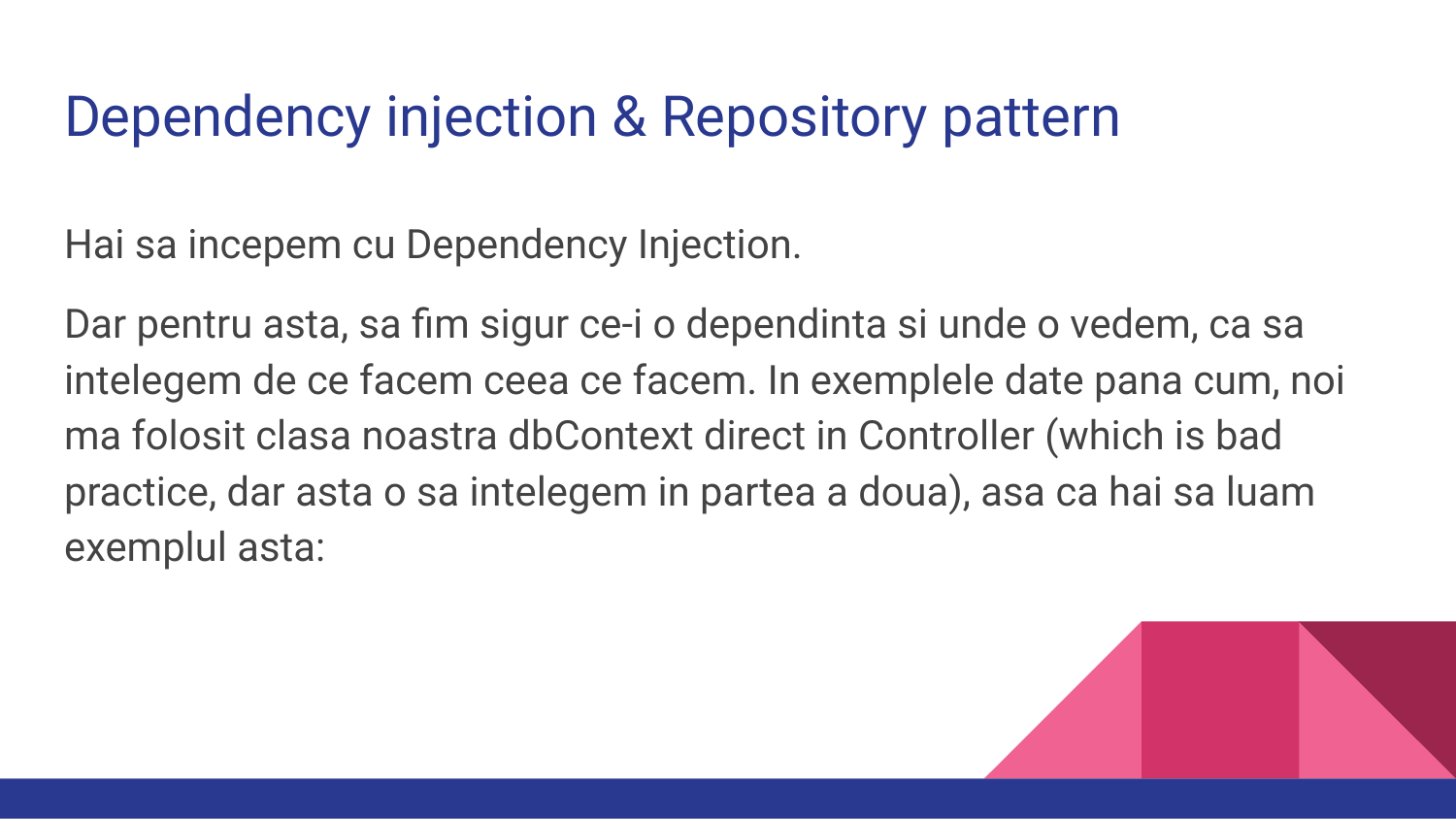

# Dependency injection & Repository pattern

Hai sa incepem cu Dependency Injection.
Dar pentru asta, sa fim sigur ce-i o dependinta si unde o vedem, ca sa intelegem de ce facem ceea ce facem. In exemplele date pana cum, noi ma folosit clasa noastra dbContext direct in Controller (which is bad practice, dar asta o sa intelegem in partea a doua), asa ca hai sa luam exemplul asta: